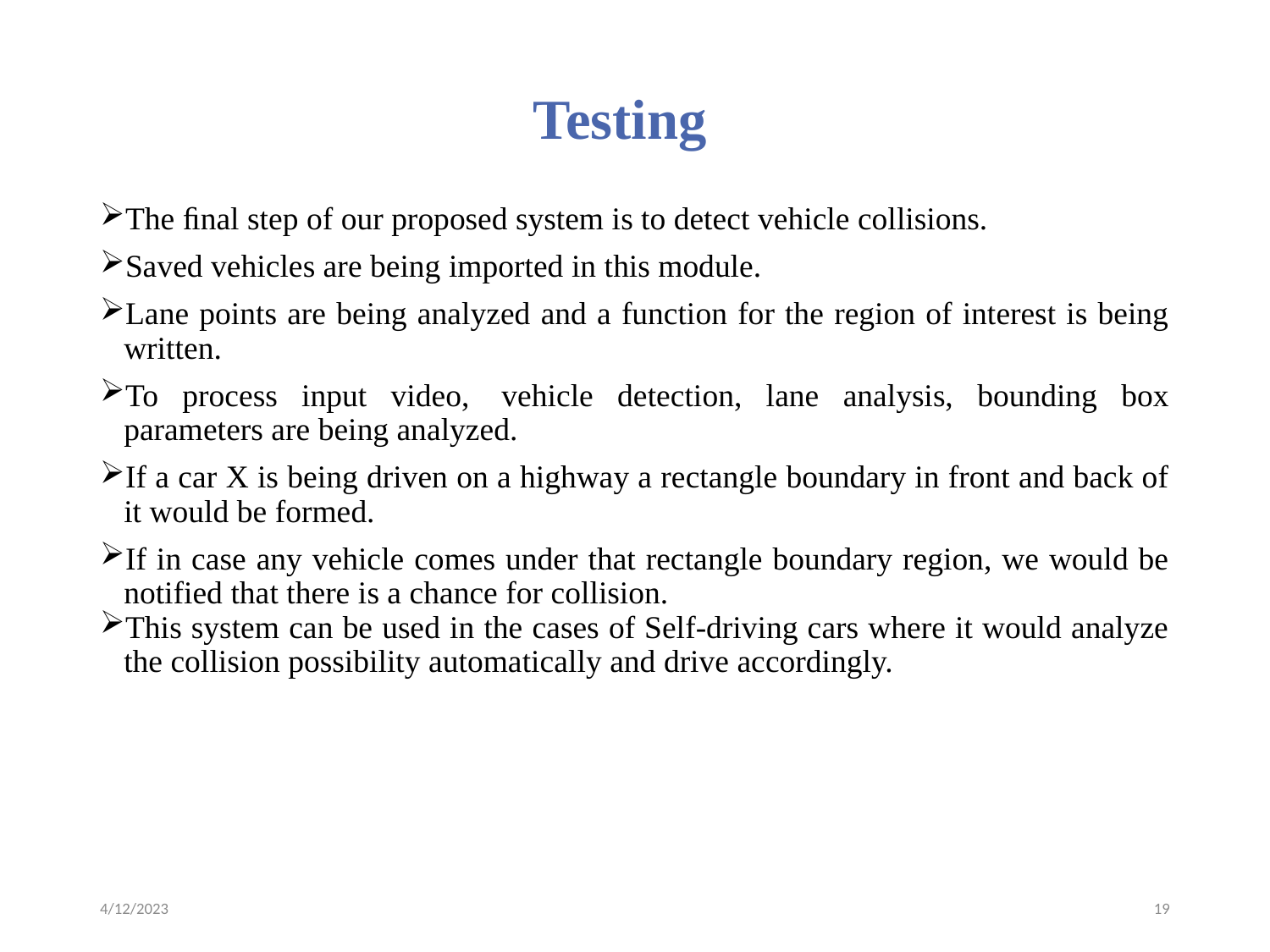

# Testing
The ﬁnal step of our proposed system is to detect vehicle collisions.
Saved vehicles are being imported in this module.
Lane points are being analyzed and a function for the region of interest is being written.
To process input video,  vehicle detection, lane analysis, bounding box parameters are being analyzed.
If a car X is being driven on a highway a rectangle boundary in front and back of it would be formed.
If in case any vehicle comes under that rectangle boundary region, we would be notified that there is a chance for collision.
This system can be used in the cases of Self-driving cars where it would analyze the collision possibility automatically and drive accordingly.
4/12/2023
19